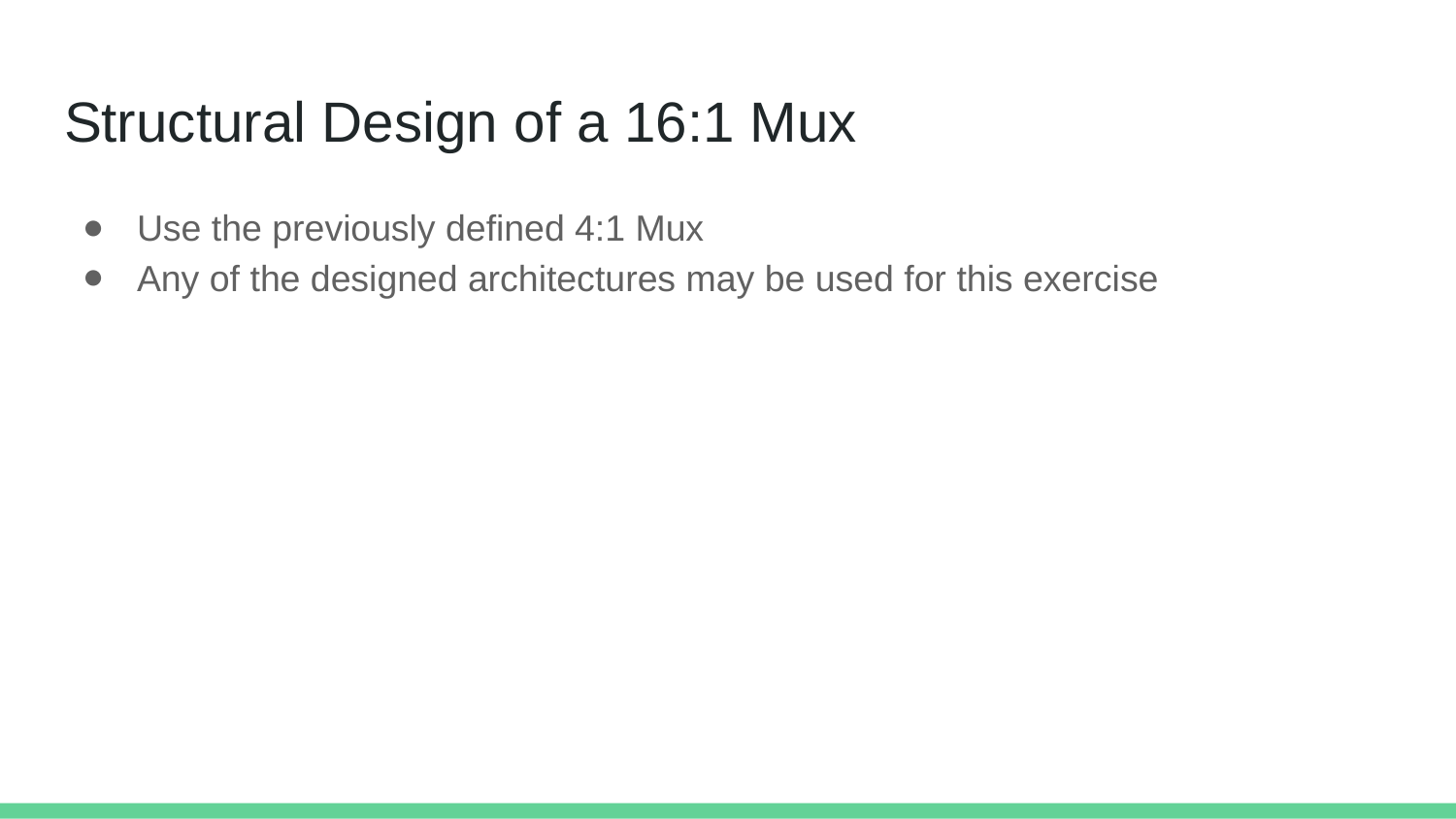

# Structural Design of a 16:1 Mux
Use the previously defined 4:1 Mux
Any of the designed architectures may be used for this exercise